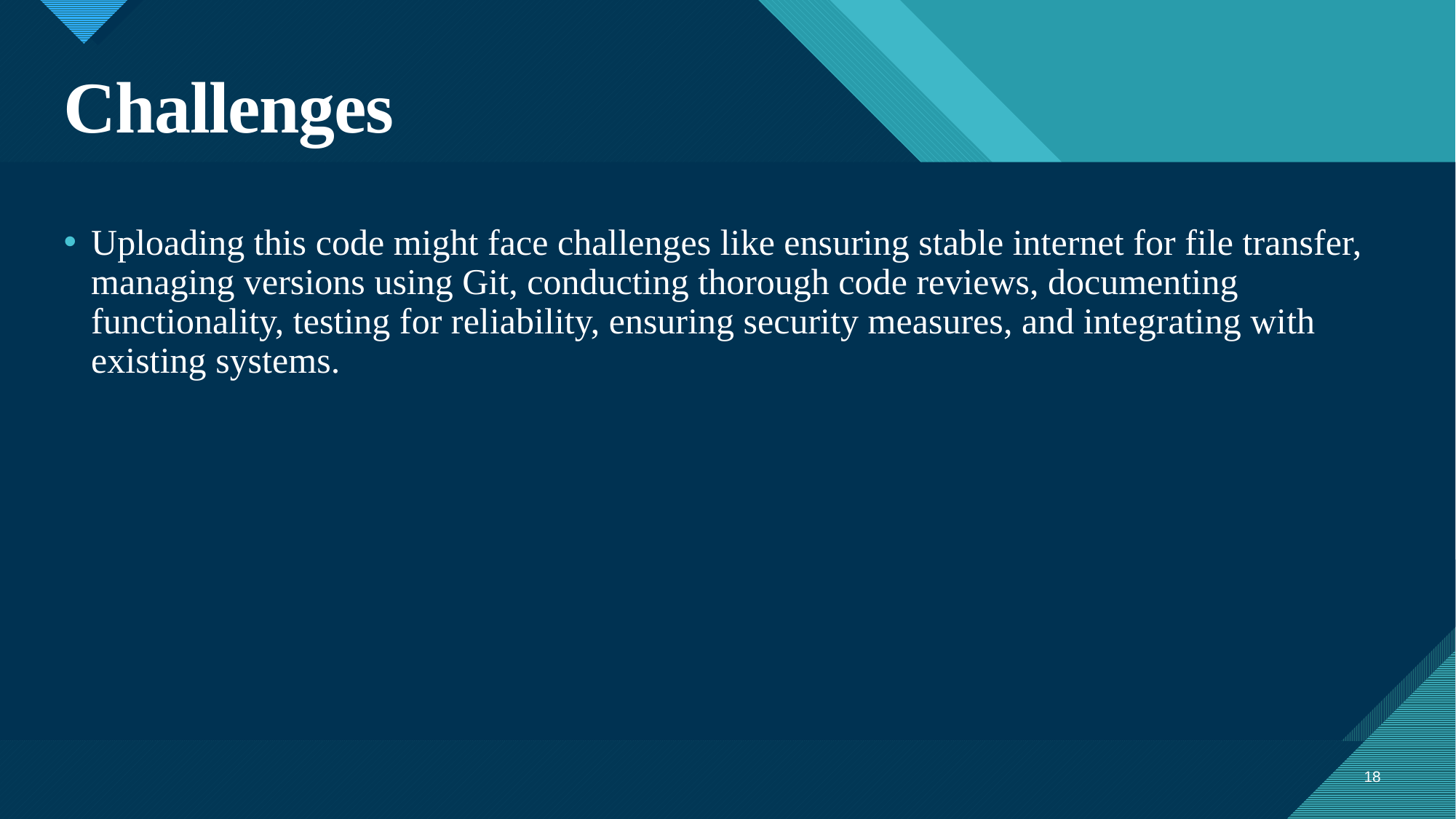

# Challenges
Uploading this code might face challenges like ensuring stable internet for file transfer, managing versions using Git, conducting thorough code reviews, documenting functionality, testing for reliability, ensuring security measures, and integrating with existing systems.

18